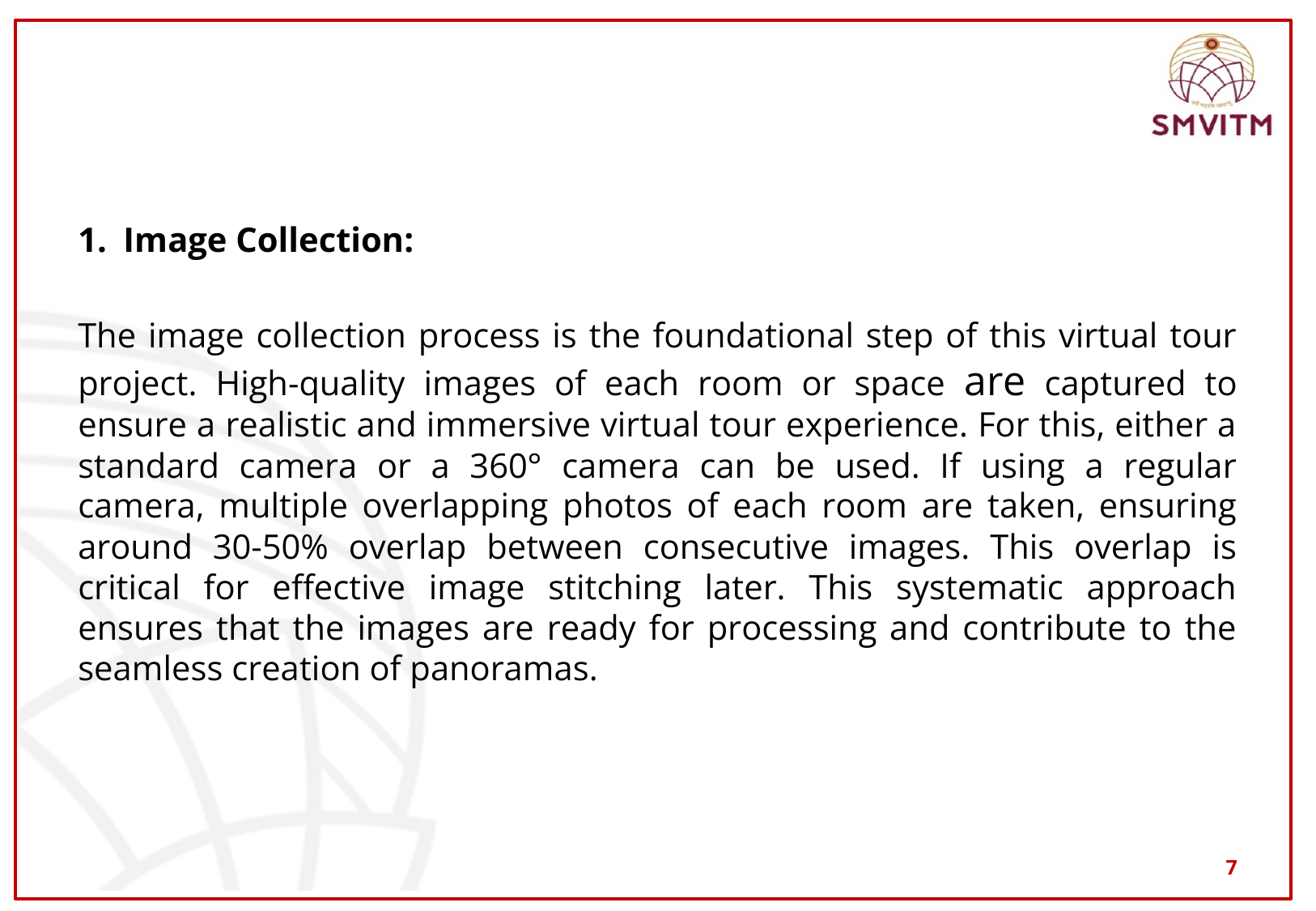

Image Collection:

The image collection process is the foundational step of this virtual tour project. High-quality images of each room or space are captured to ensure a realistic and immersive virtual tour experience. For this, either a standard camera or a 360° camera can be used. If using a regular camera, multiple overlapping photos of each room are taken, ensuring around 30-50% overlap between consecutive images. This overlap is critical for effective image stitching later. This systematic approach ensures that the images are ready for processing and contribute to the seamless creation of panoramas.
7